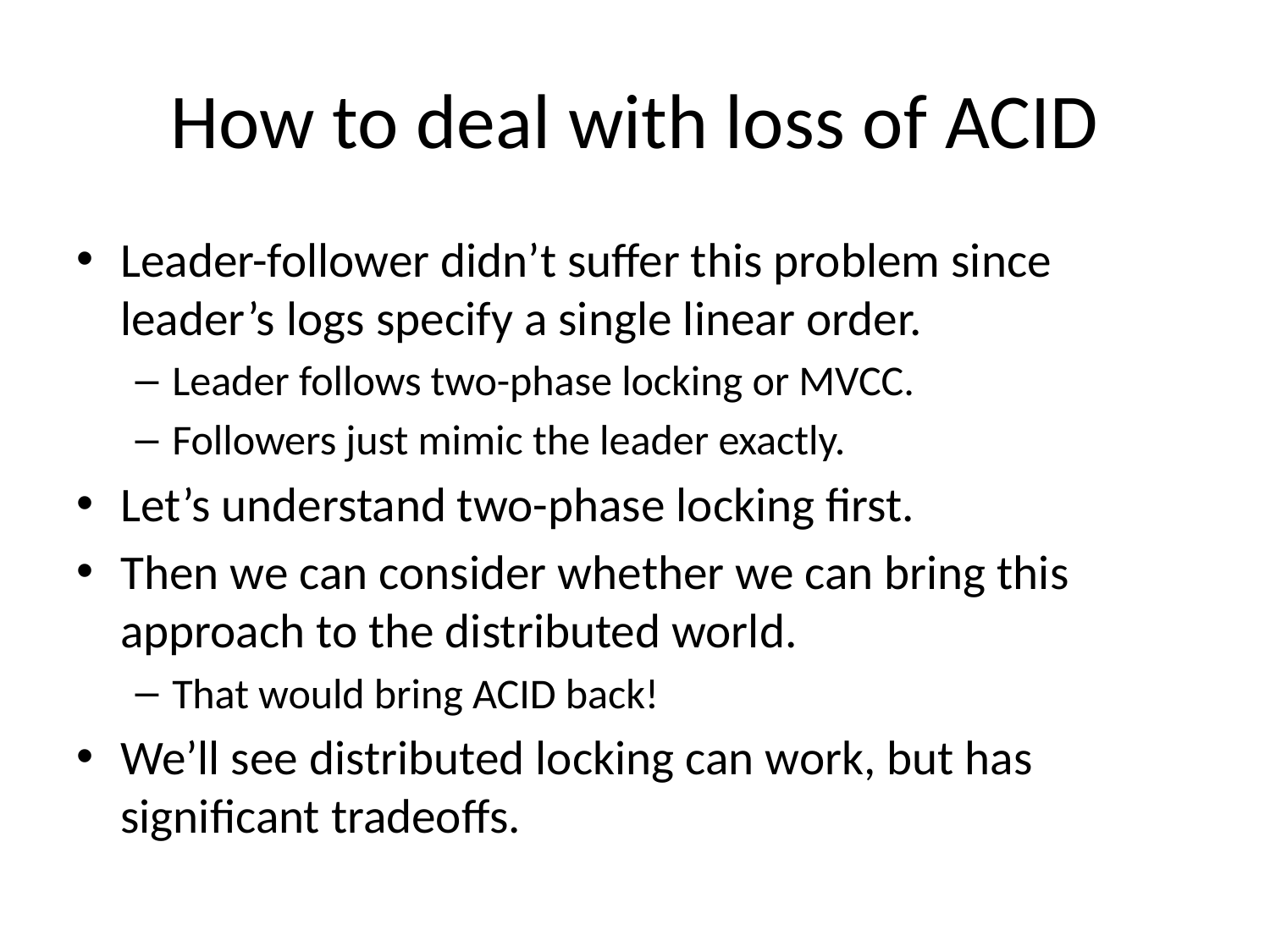

# How to deal with loss of ACID
Leader-follower didn’t suffer this problem since leader’s logs specify a single linear order.
Leader follows two-phase locking or MVCC.
Followers just mimic the leader exactly.
Let’s understand two-phase locking first.
Then we can consider whether we can bring this approach to the distributed world.
That would bring ACID back!
We’ll see distributed locking can work, but has significant tradeoffs.